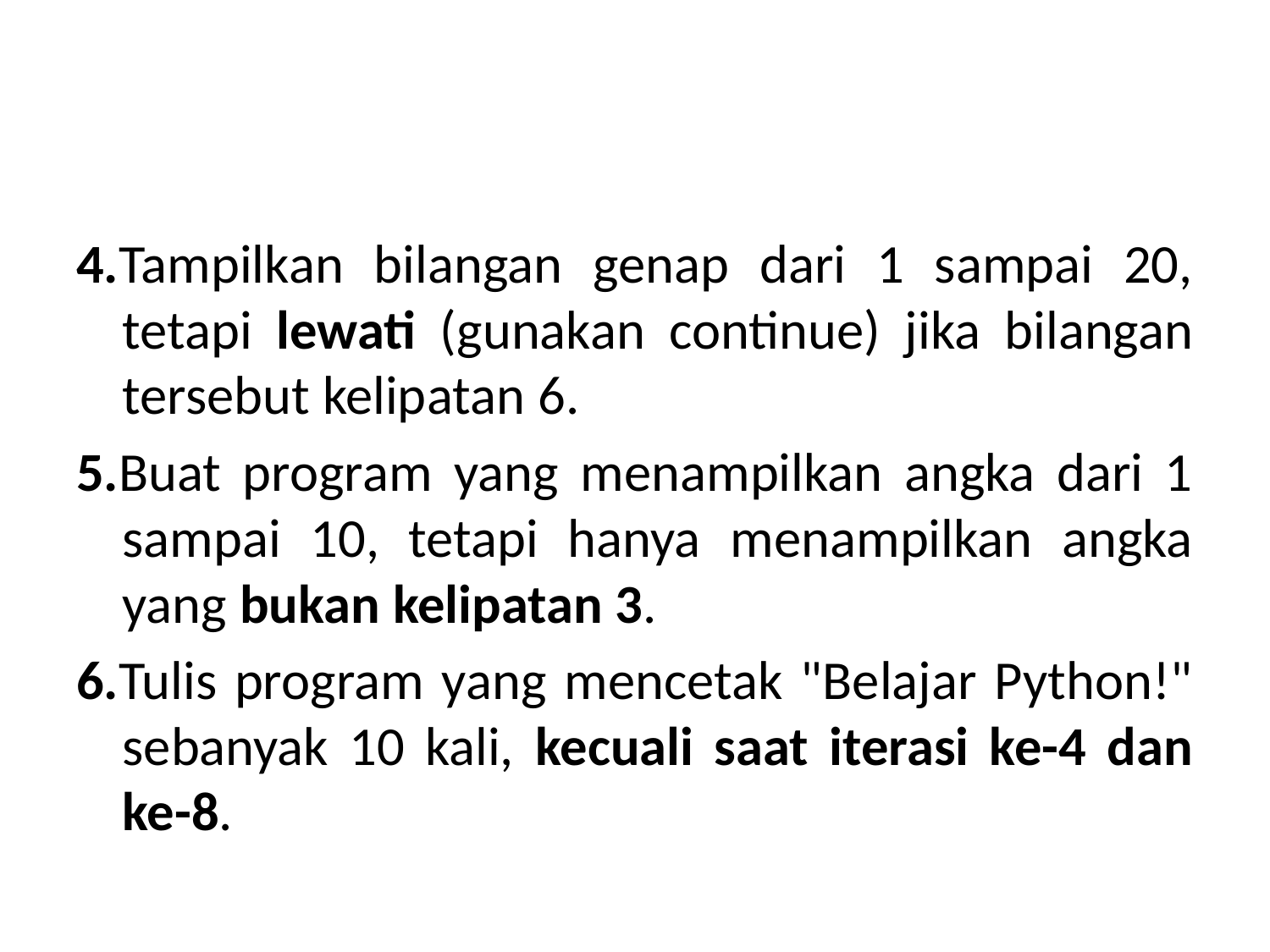

4.Tampilkan bilangan genap dari 1 sampai 20, tetapi lewati (gunakan continue) jika bilangan tersebut kelipatan 6.
5.Buat program yang menampilkan angka dari 1 sampai 10, tetapi hanya menampilkan angka yang bukan kelipatan 3.
6.Tulis program yang mencetak "Belajar Python!" sebanyak 10 kali, kecuali saat iterasi ke-4 dan ke-8.